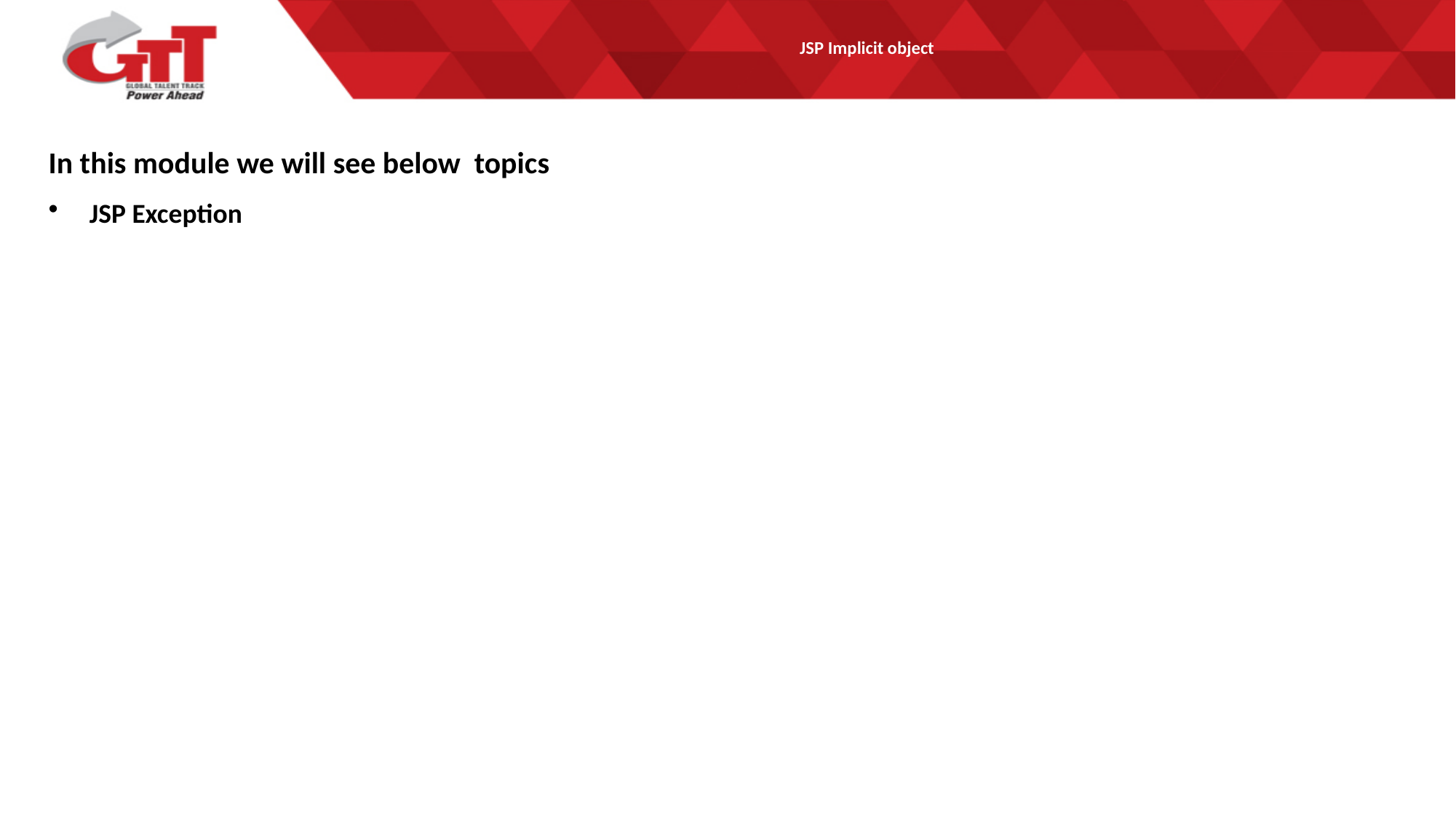

# JSP Implicit object
In this module we will see below  topics
JSP Exception